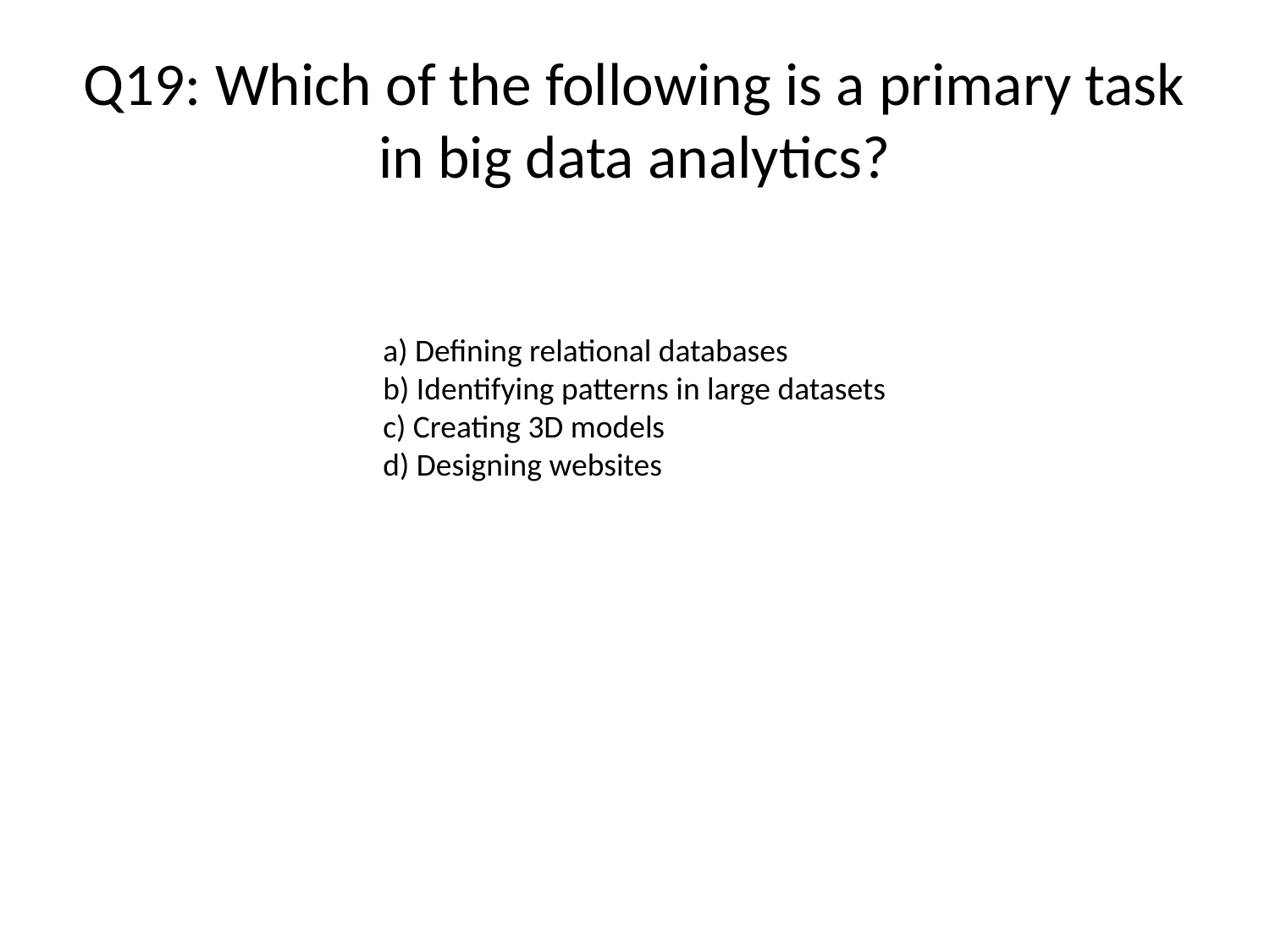

# Q19: Which of the following is a primary task in big data analytics?

a) Defining relational databases
b) Identifying patterns in large datasets
c) Creating 3D models
d) Designing websites